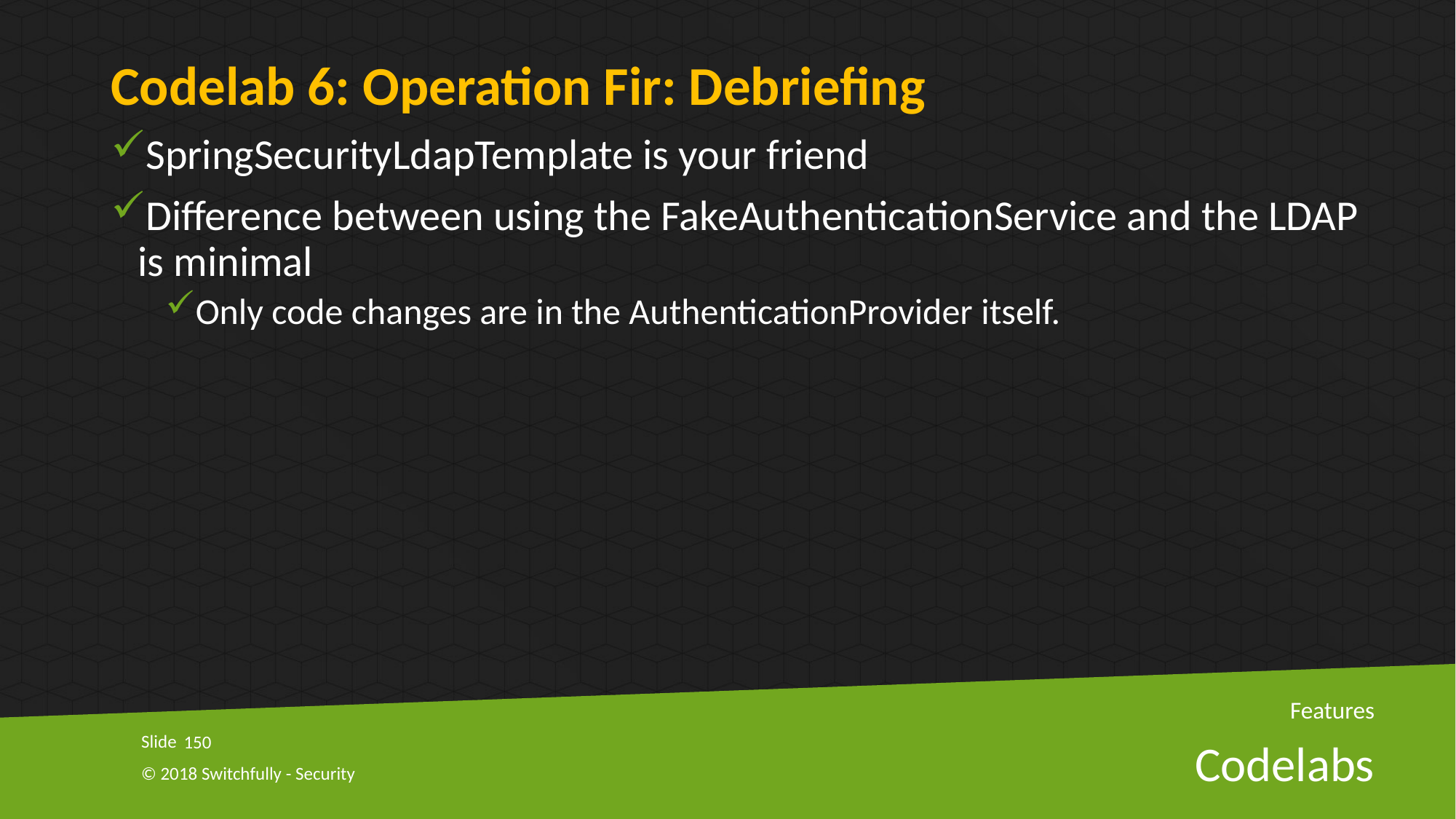

Codelab 6: Operation Fir: Debriefing
SpringSecurityLdapTemplate is your friend
Difference between using the FakeAuthenticationService and the LDAP is minimal
Only code changes are in the AuthenticationProvider itself.

Features
150
# Codelabs
© 2018 Switchfully - Security